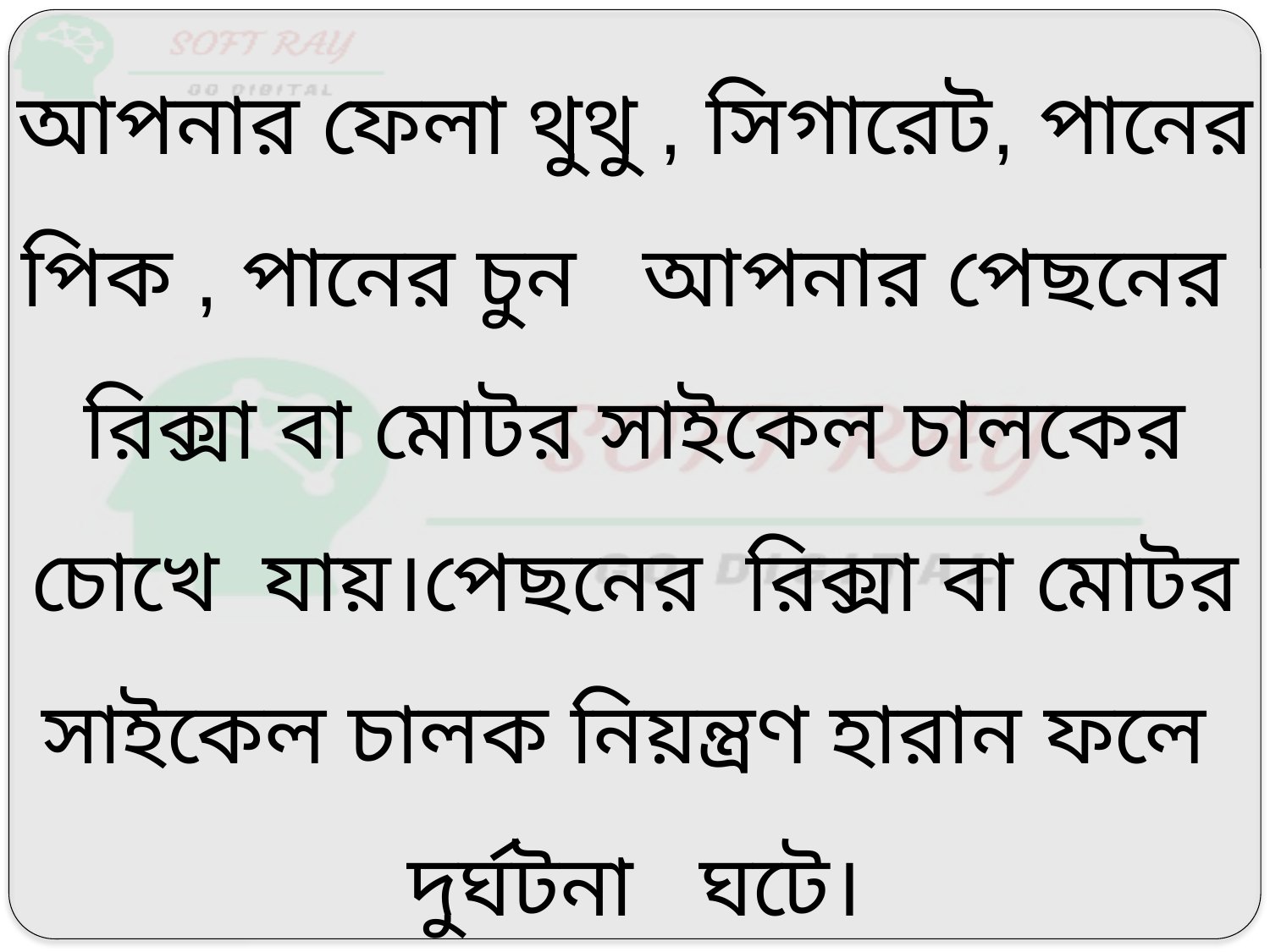

আপনার ফেলা থুথু , সিগারেট, পানের পিক , পানের চুন   আপনার পেছনের  রিক্সা বা মোটর সাইকেল চালকের চোখে  যায়।পেছনের  রিক্সা বা মোটর সাইকেল চালক নিয়ন্ত্রণ হারান ফলে  দুর্ঘটনা   ঘটে।